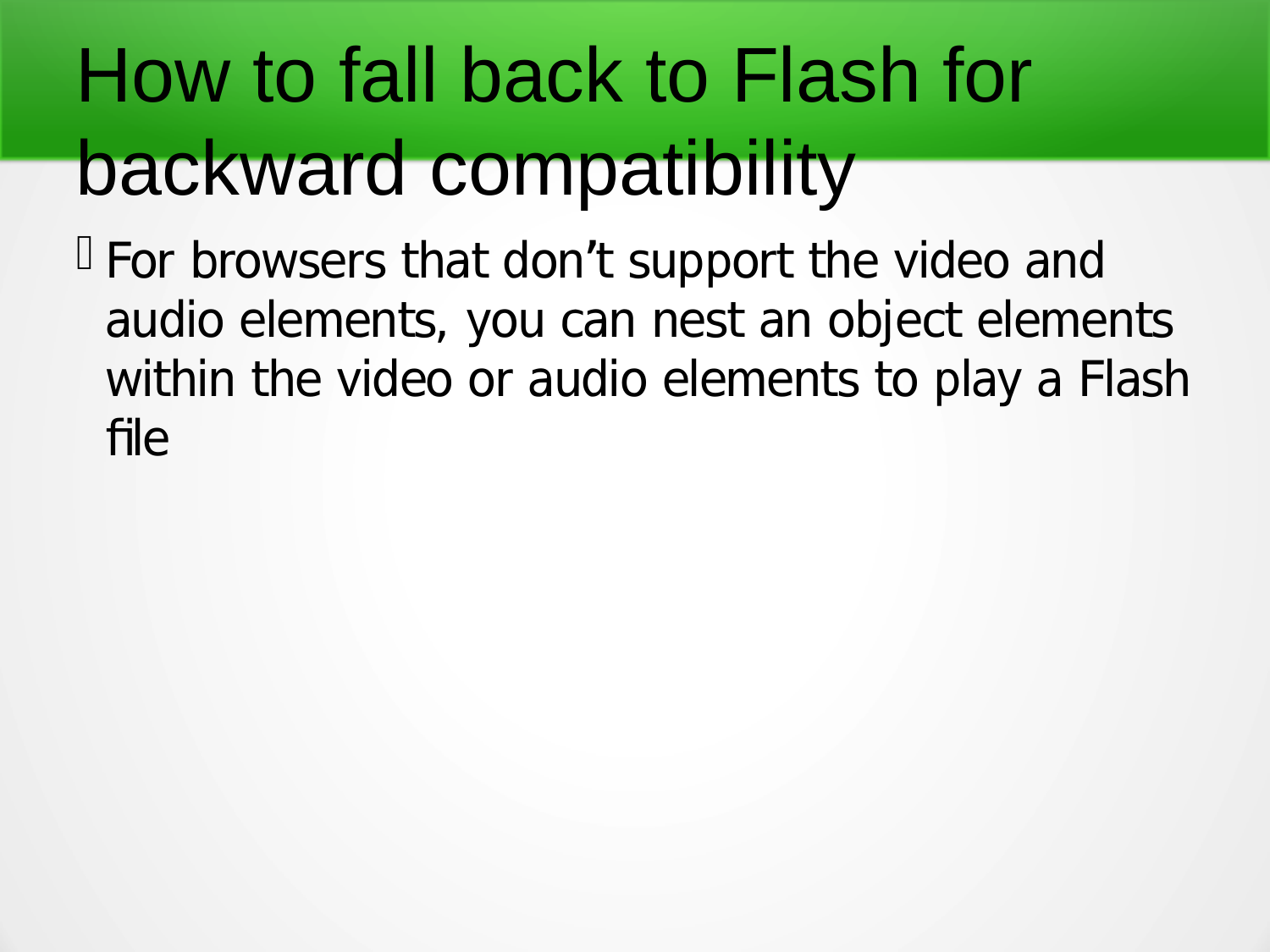

How to fall back to Flash for backward compatibility
For browsers that don’t support the video and audio elements, you can nest an object elements within the video or audio elements to play a Flash file